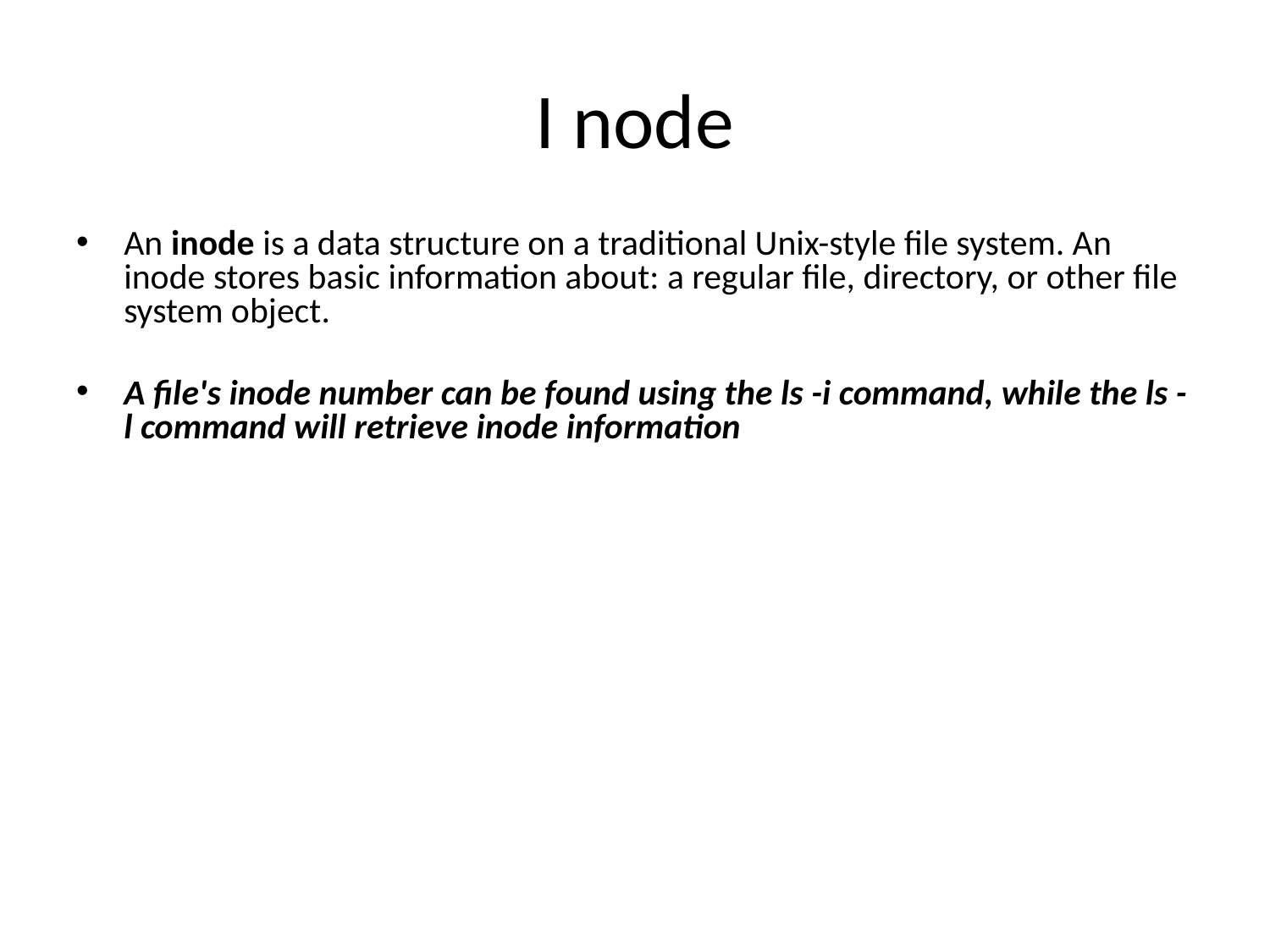

# I node
An inode is a data structure on a traditional Unix-style file system. An inode stores basic information about: a regular file, directory, or other file system object.

A file's inode number can be found using the ls -i command, while the ls -l command will retrieve inode information